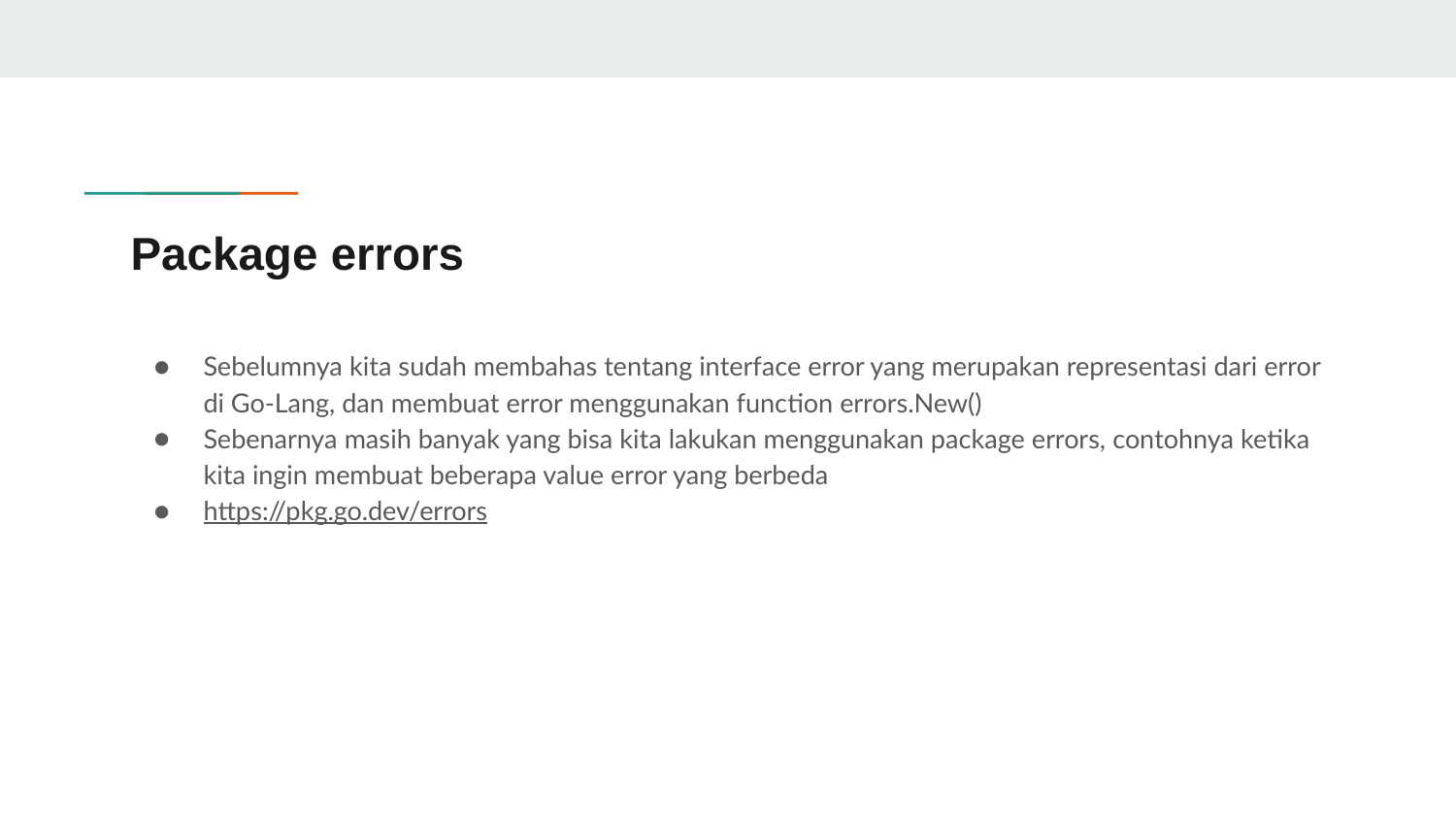

# Package errors
Sebelumnya kita sudah membahas tentang interface error yang merupakan representasi dari error di Go-Lang, dan membuat error menggunakan function errors.New()
Sebenarnya masih banyak yang bisa kita lakukan menggunakan package errors, contohnya ketika kita ingin membuat beberapa value error yang berbeda
https://pkg.go.dev/errors